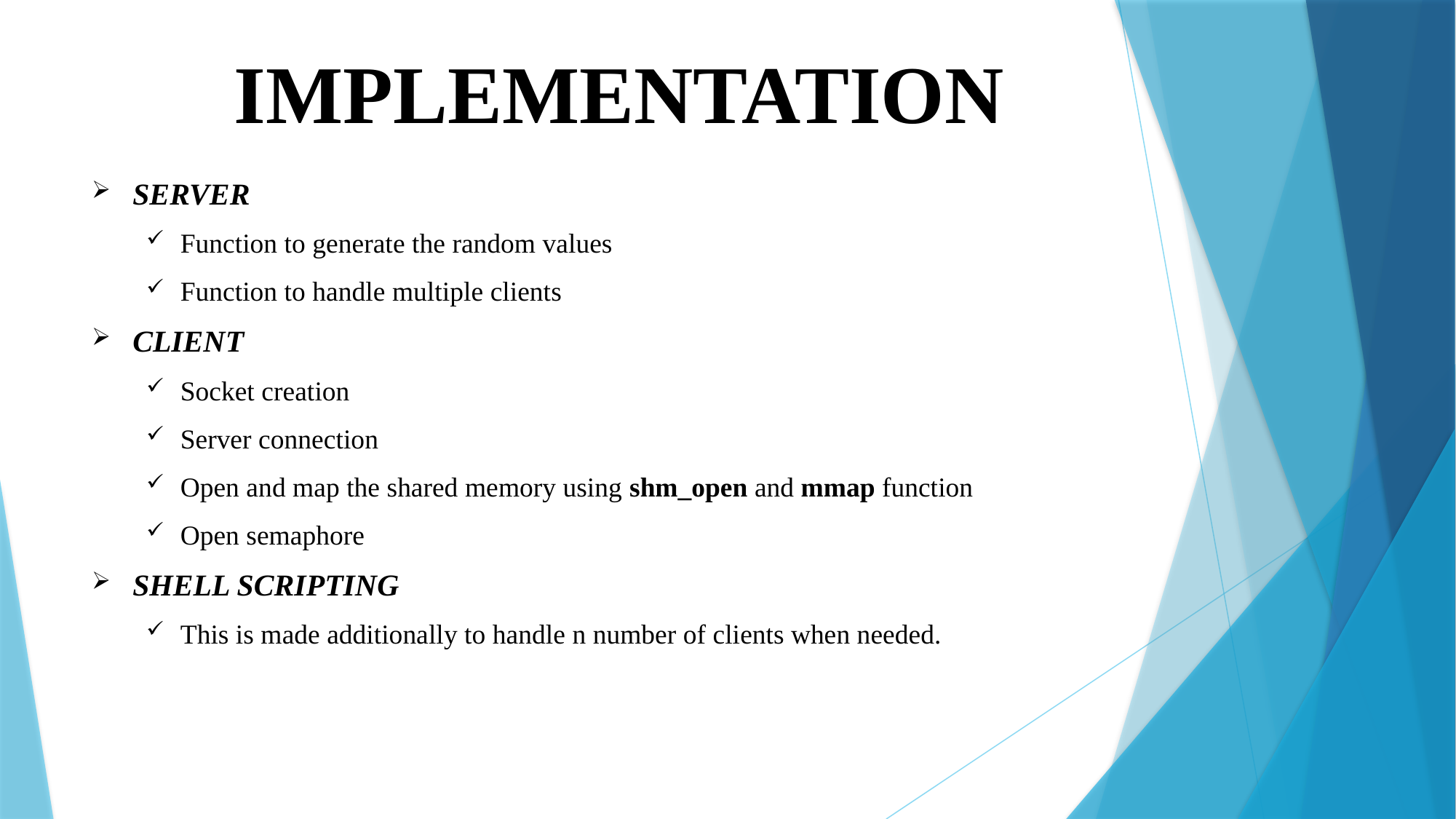

# IMPLEMENTATION
SERVER
Function to generate the random values
Function to handle multiple clients
CLIENT
Socket creation
Server connection
Open and map the shared memory using shm_open and mmap function
Open semaphore
SHELL SCRIPTING
This is made additionally to handle n number of clients when needed.